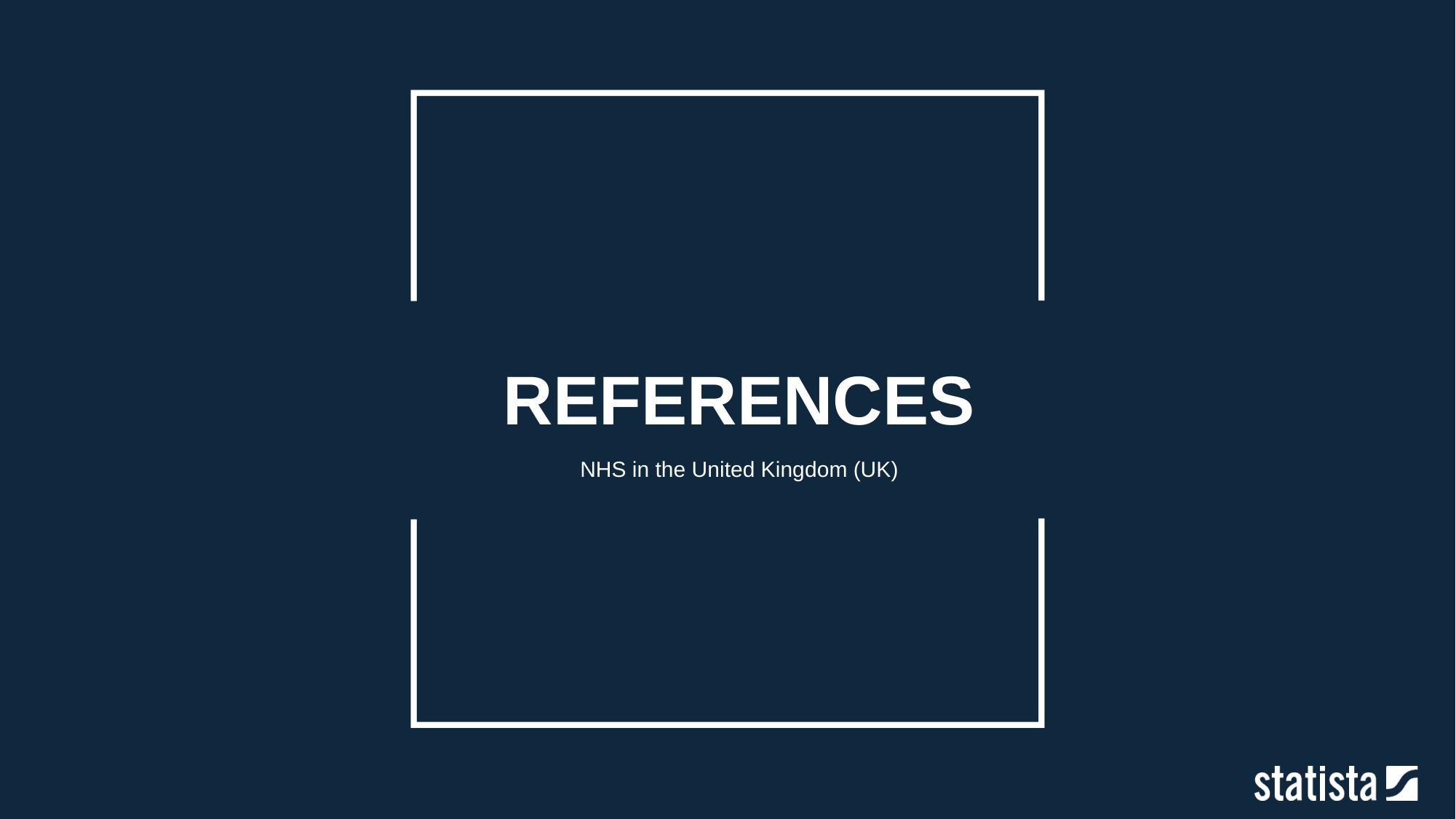

REFERENCES
NHS in the United Kingdom (UK)